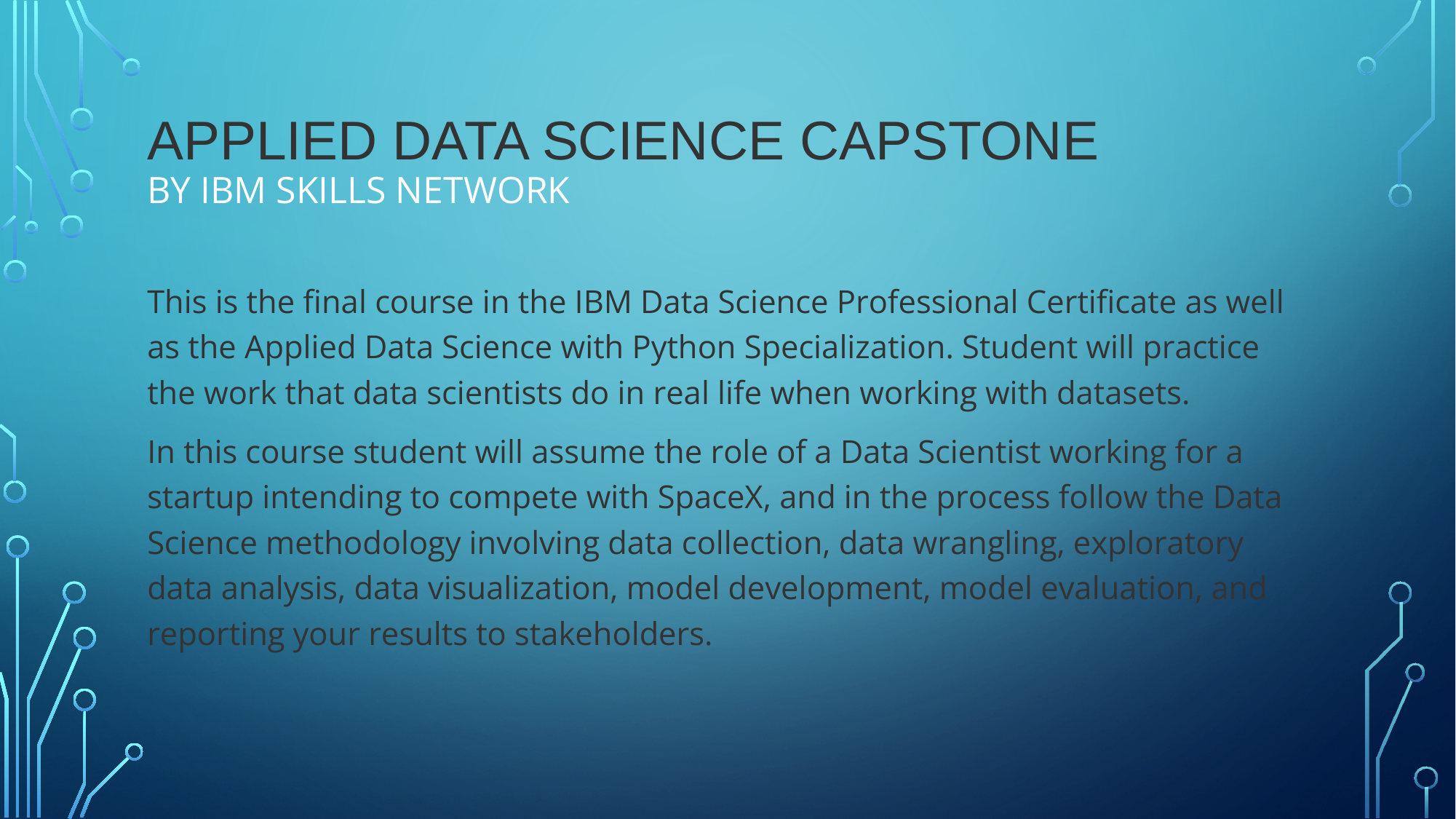

# Applied Data Science Capstone by IBM Skills Network
This is the final course in the IBM Data Science Professional Certificate as well as the Applied Data Science with Python Specialization. Student will practice the work that data scientists do in real life when working with datasets.
In this course student will assume the role of a Data Scientist working for a startup intending to compete with SpaceX, and in the process follow the Data Science methodology involving data collection, data wrangling, exploratory data analysis, data visualization, model development, model evaluation, and reporting your results to stakeholders.